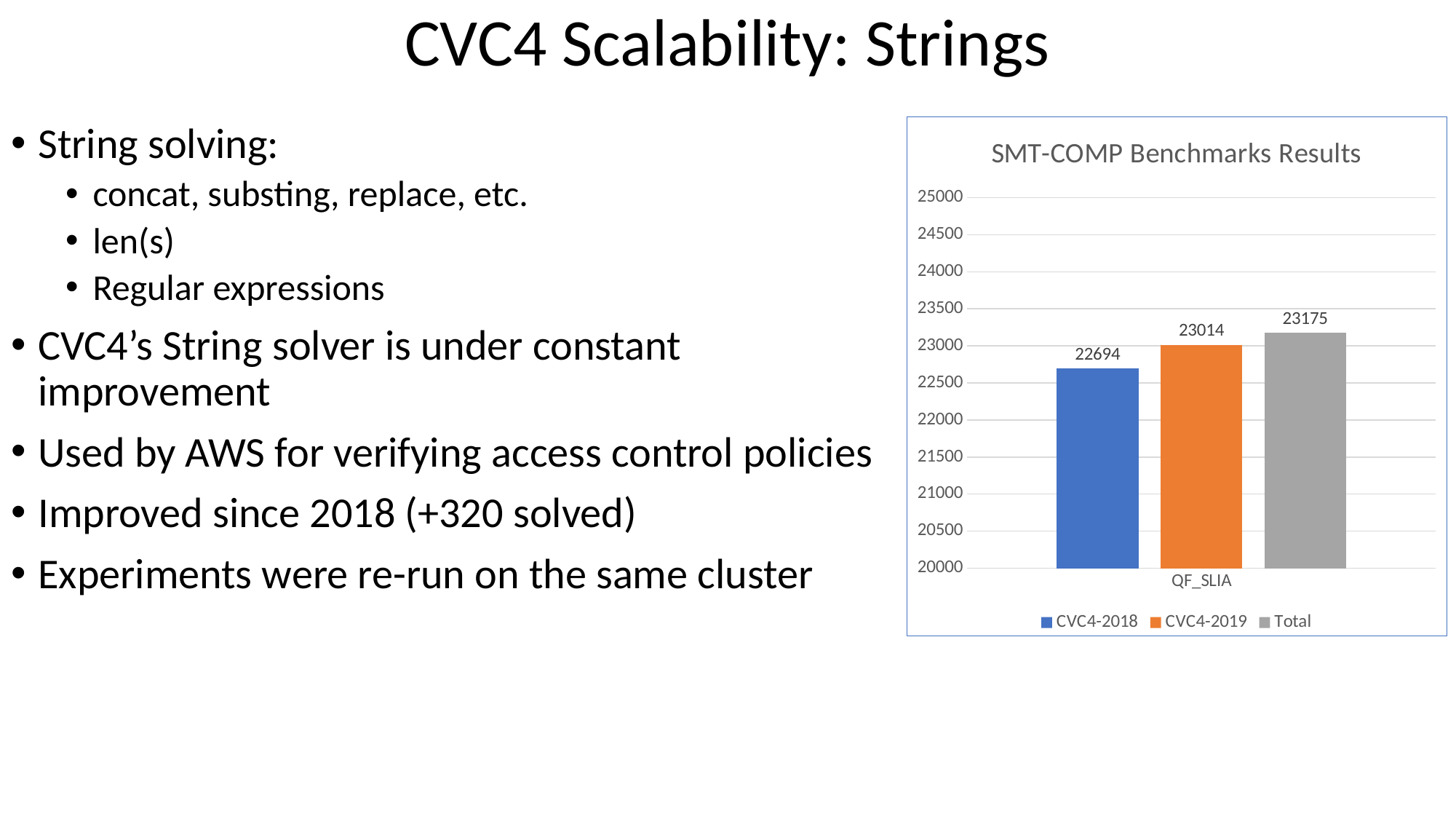

CVC4 Scalability: Strings
String solving:
concat, substing, replace, etc.
len(s)
Regular expressions
CVC4’s String solver is under constant improvement
Used by AWS for verifying access control policies
Improved since 2018 (+320 solved)
Experiments were re-run on the same cluster

### Chart: SMT-COMP Benchmarks Results

| Category | CVC4-2018 | CVC4-2019 | Total |
|---|---|---|---|
| QF_SLIA | 22694.0 | 23014.0 | 23175.0 |